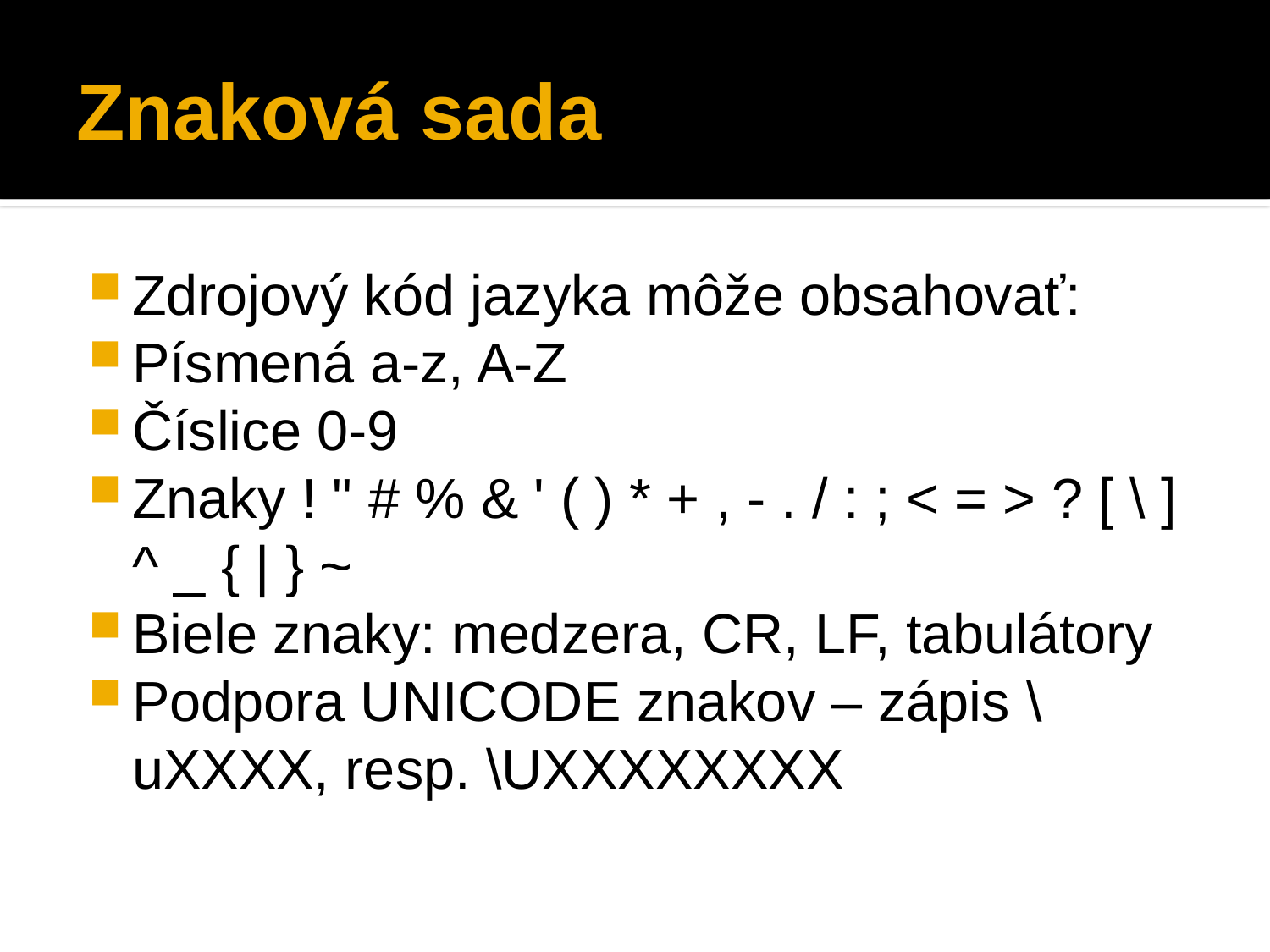

# Znaková sada
Zdrojový kód jazyka môže obsahovať:
Písmená a-z, A-Z
Číslice 0-9
Znaky ! " # % & ' ( ) * + , - . / : ; < = > ? [ \ ] ^ _ { | } ~
Biele znaky: medzera, CR, LF, tabulátory
Podpora UNICODE znakov – zápis \uXXXX, resp. \UXXXXXXXX